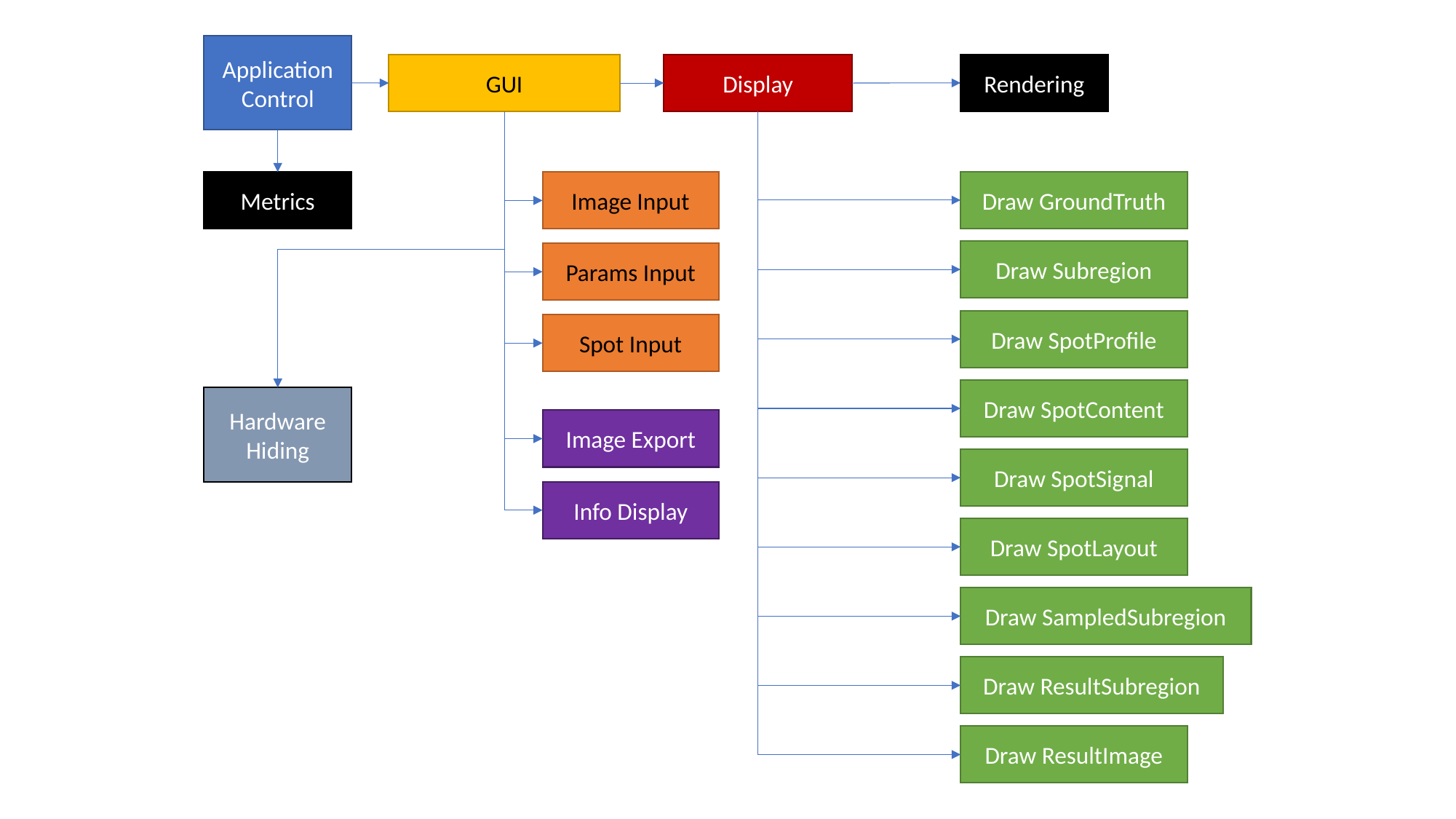

Application
Control
GUI
Display
Rendering
Draw GroundTruth
Draw Subregion
Draw SpotProfile
Draw SpotContent
Draw SpotSignal
Draw SpotLayout
Draw SampledSubregion
Draw ResultSubregion
Draw ResultImage
Metrics
Image Input
Params Input
Spot Input
Hardware Hiding
Image Export
Info Display